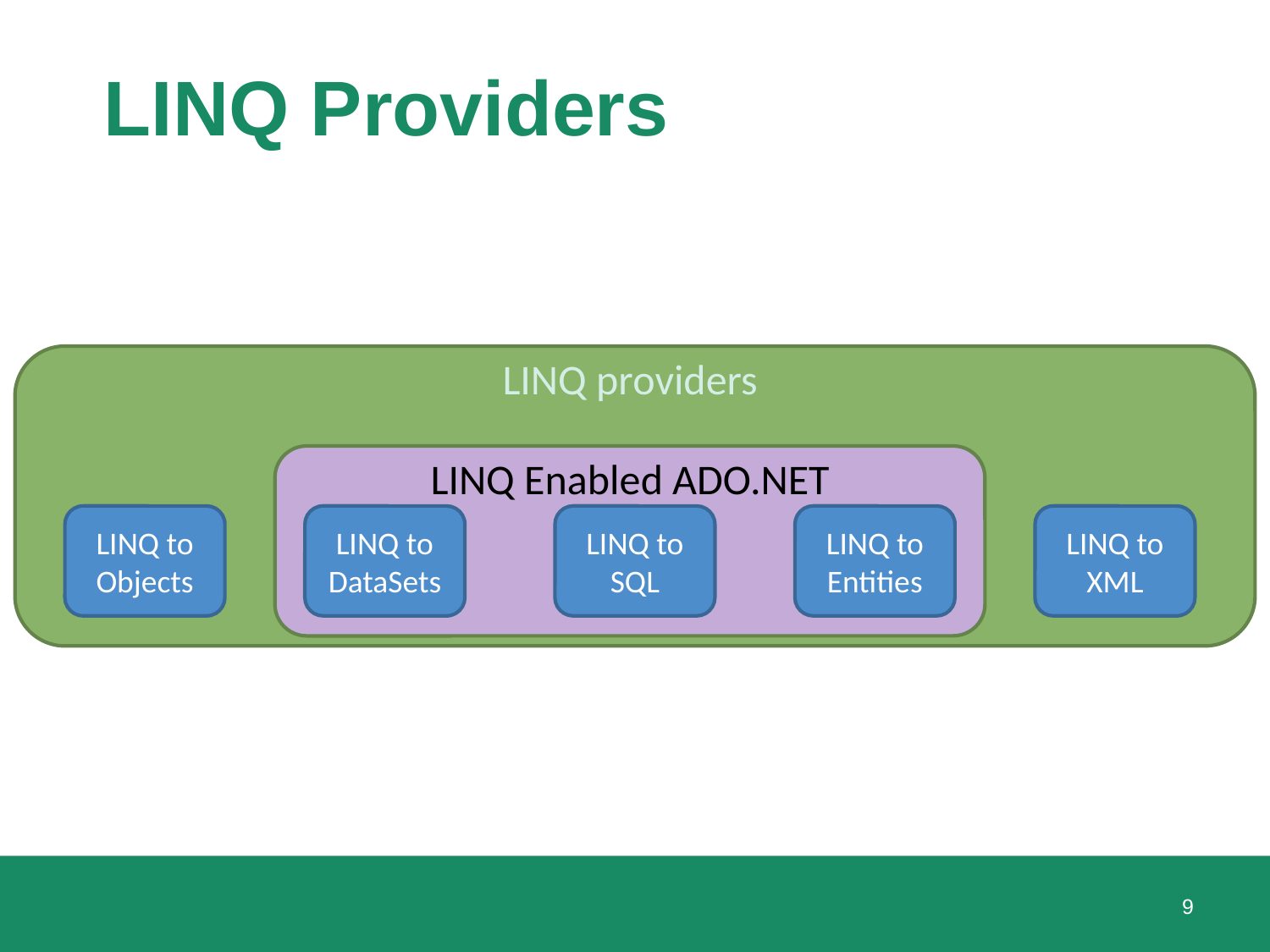

# LINQ Providers

LINQ providers

LINQ Enabled ADO.NET
LINQ to Objects
LINQ to DataSets
LINQ to SQL
LINQ to Entities
LINQ to XML
9